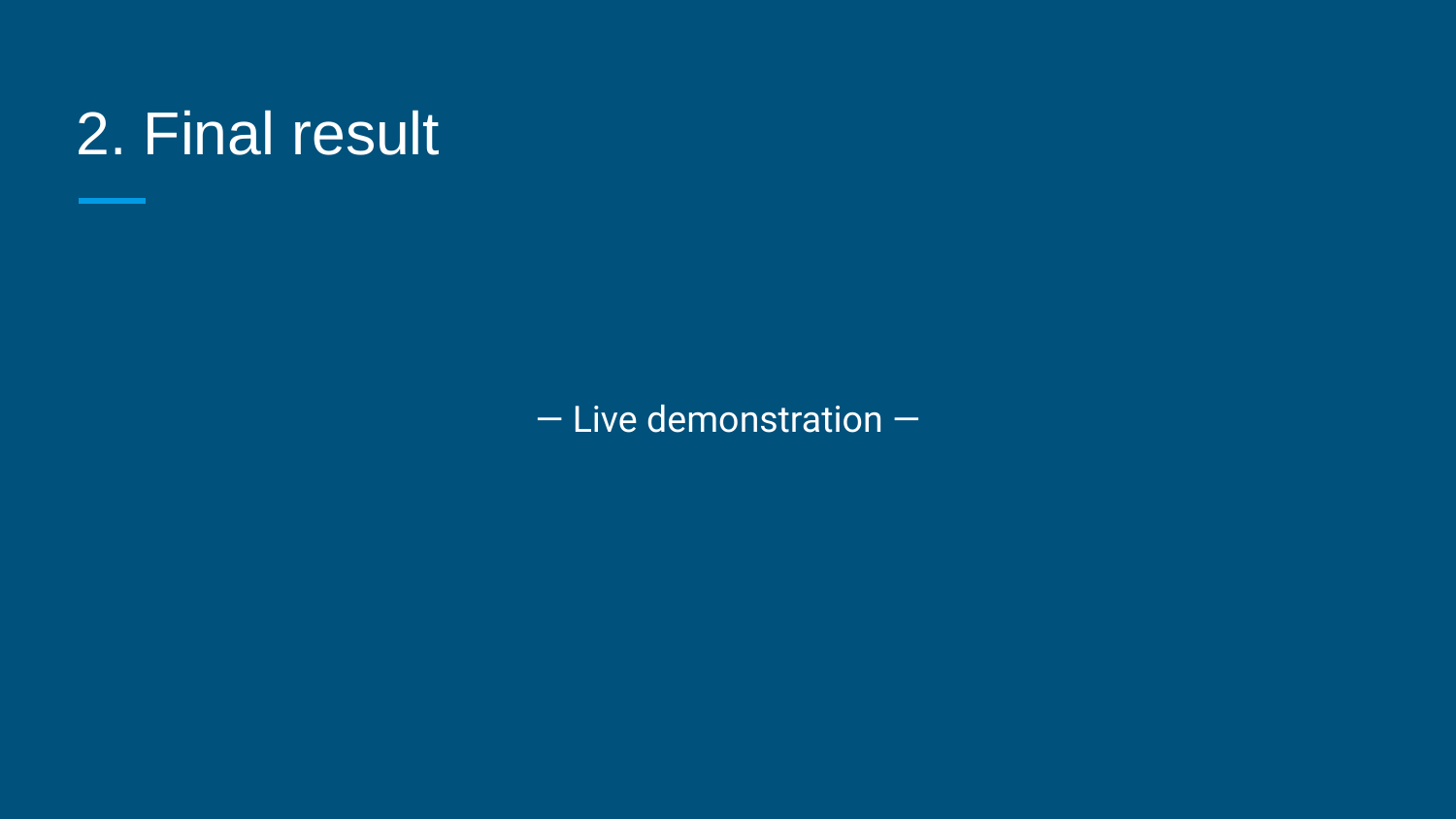

# 2. Final result

— Live demonstration —